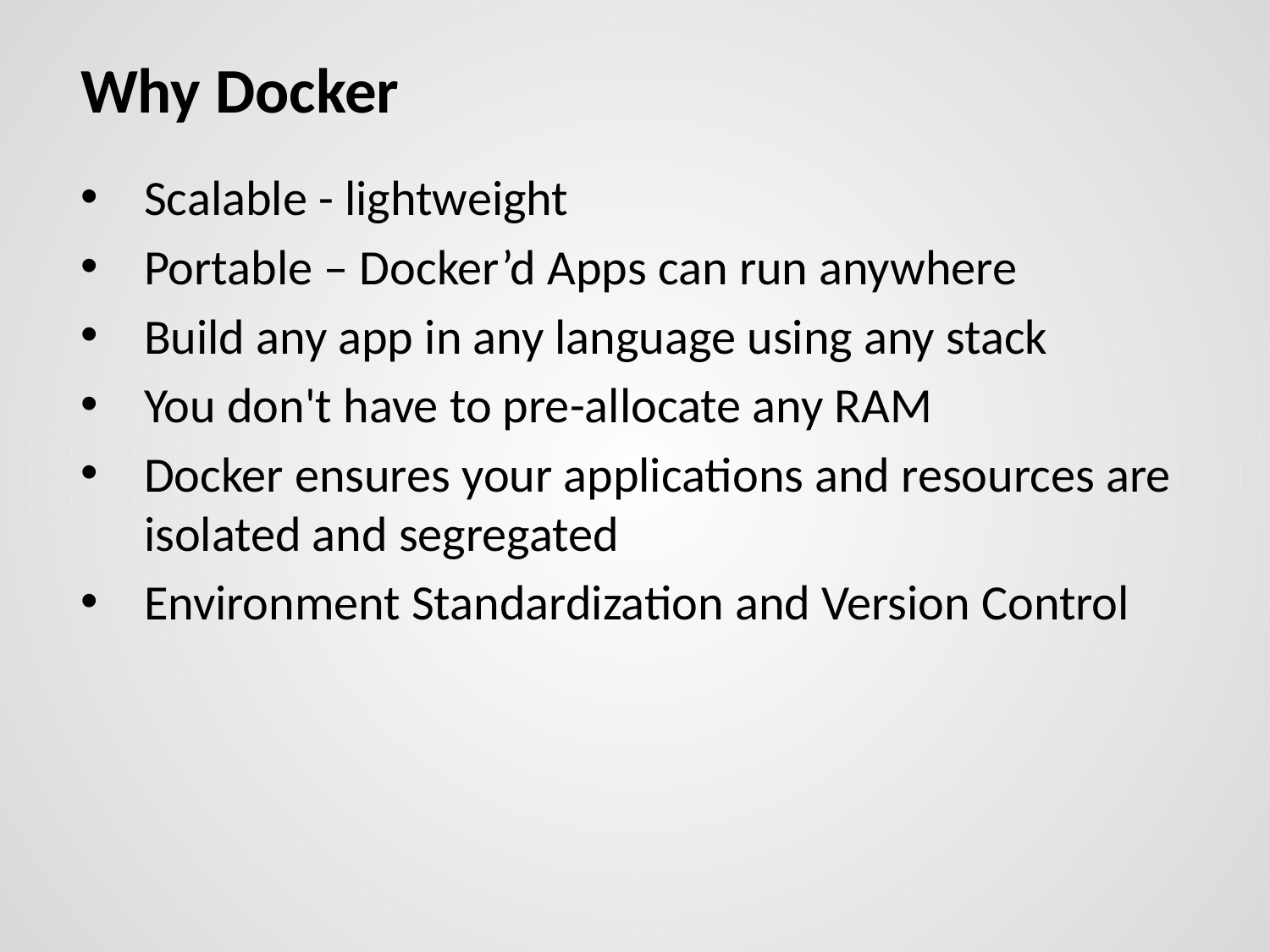

# Why Docker
Scalable - lightweight
Portable – Docker’d Apps can run anywhere
Build any app in any language using any stack
You don't have to pre-allocate any RAM
Docker ensures your applications and resources are isolated and segregated
Environment Standardization and Version Control